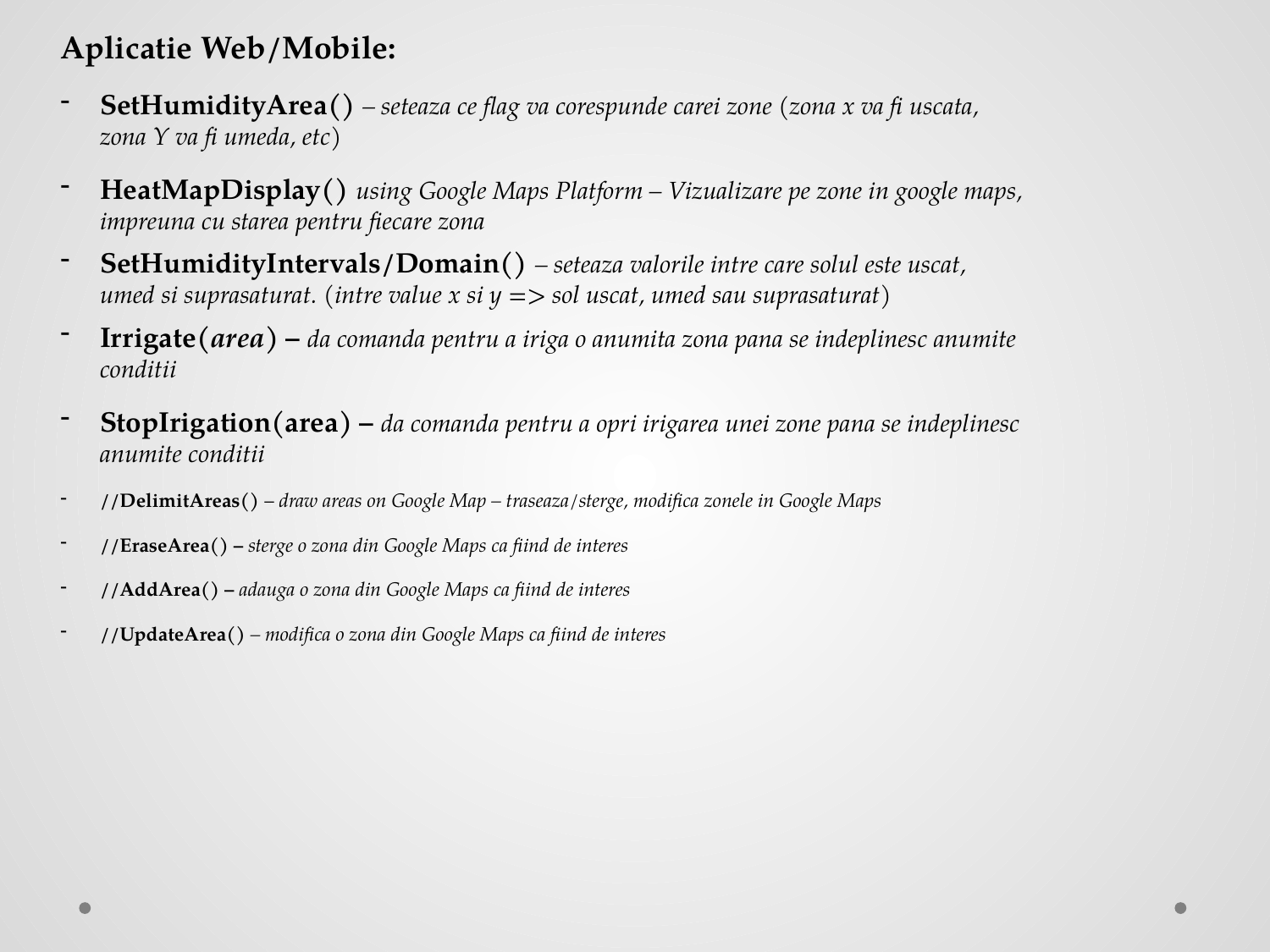

Aplicatie Web/Mobile:
SetHumidityArea() – seteaza ce flag va corespunde carei zone (zona x va fi uscata, zona Y va fi umeda, etc)
HeatMapDisplay() using Google Maps Platform – Vizualizare pe zone in google maps, impreuna cu starea pentru fiecare zona
SetHumidityIntervals/Domain() – seteaza valorile intre care solul este uscat, umed si suprasaturat. (intre value x si y => sol uscat, umed sau suprasaturat)
Irrigate(area) – da comanda pentru a iriga o anumita zona pana se indeplinesc anumite conditii
StopIrigation(area) – da comanda pentru a opri irigarea unei zone pana se indeplinesc anumite conditii
//DelimitAreas() – draw areas on Google Map – traseaza/sterge, modifica zonele in Google Maps
//EraseArea() – sterge o zona din Google Maps ca fiind de interes
//AddArea() – adauga o zona din Google Maps ca fiind de interes
//UpdateArea() – modifica o zona din Google Maps ca fiind de interes